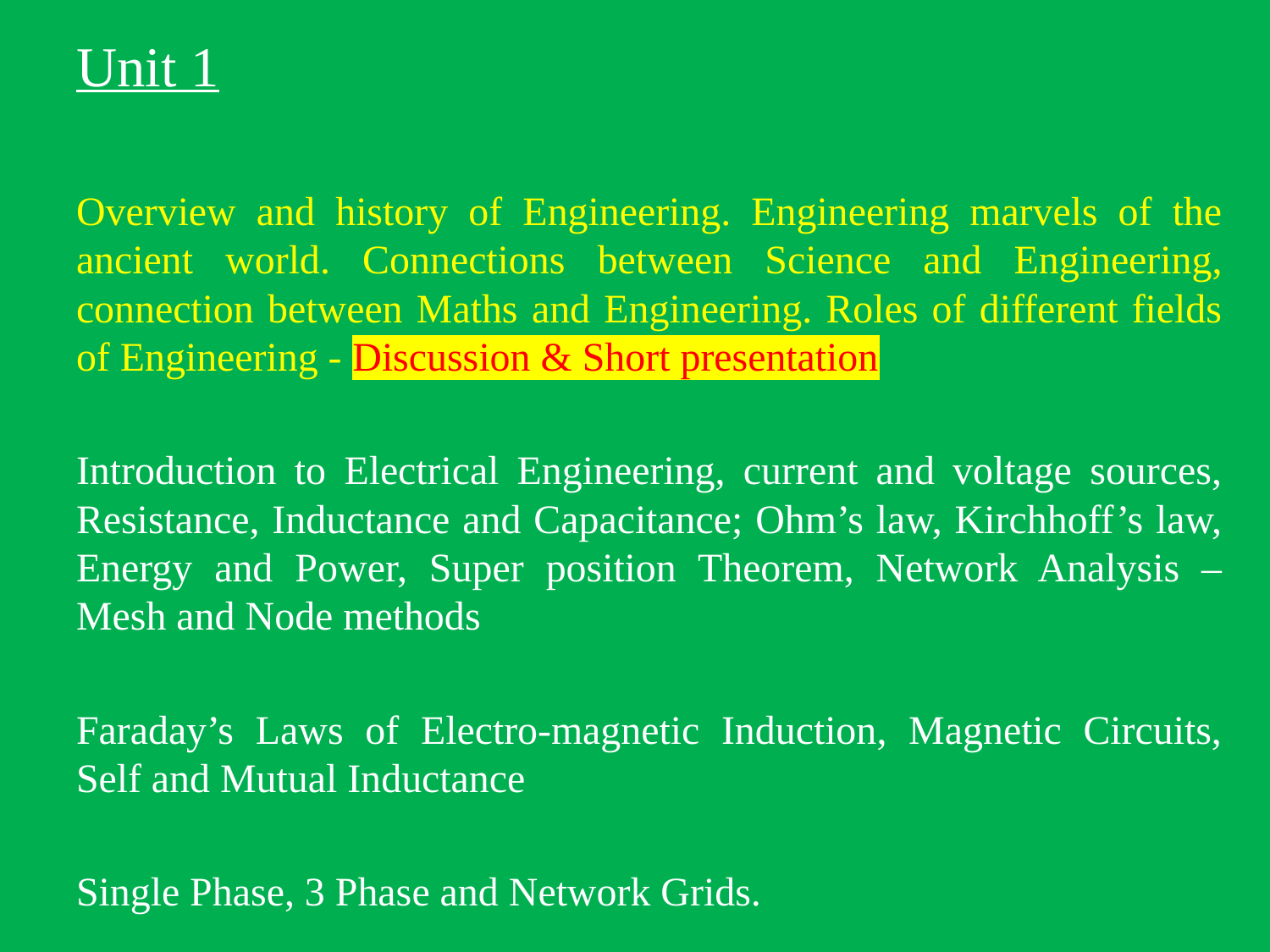

Unit 1

Overview and history of Engineering. Engineering marvels of the ancient world. Connections between Science and Engineering, connection between Maths and Engineering. Roles of different fields of Engineering - Discussion & Short presentation

Introduction to Electrical Engineering, current and voltage sources, Resistance, Inductance and Capacitance; Ohm’s law, Kirchhoff’s law, Energy and Power, Super position Theorem, Network Analysis – Mesh and Node methods

Faraday’s Laws of Electro-magnetic Induction, Magnetic Circuits, Self and Mutual Inductance

Single Phase, 3 Phase and Network Grids.

1